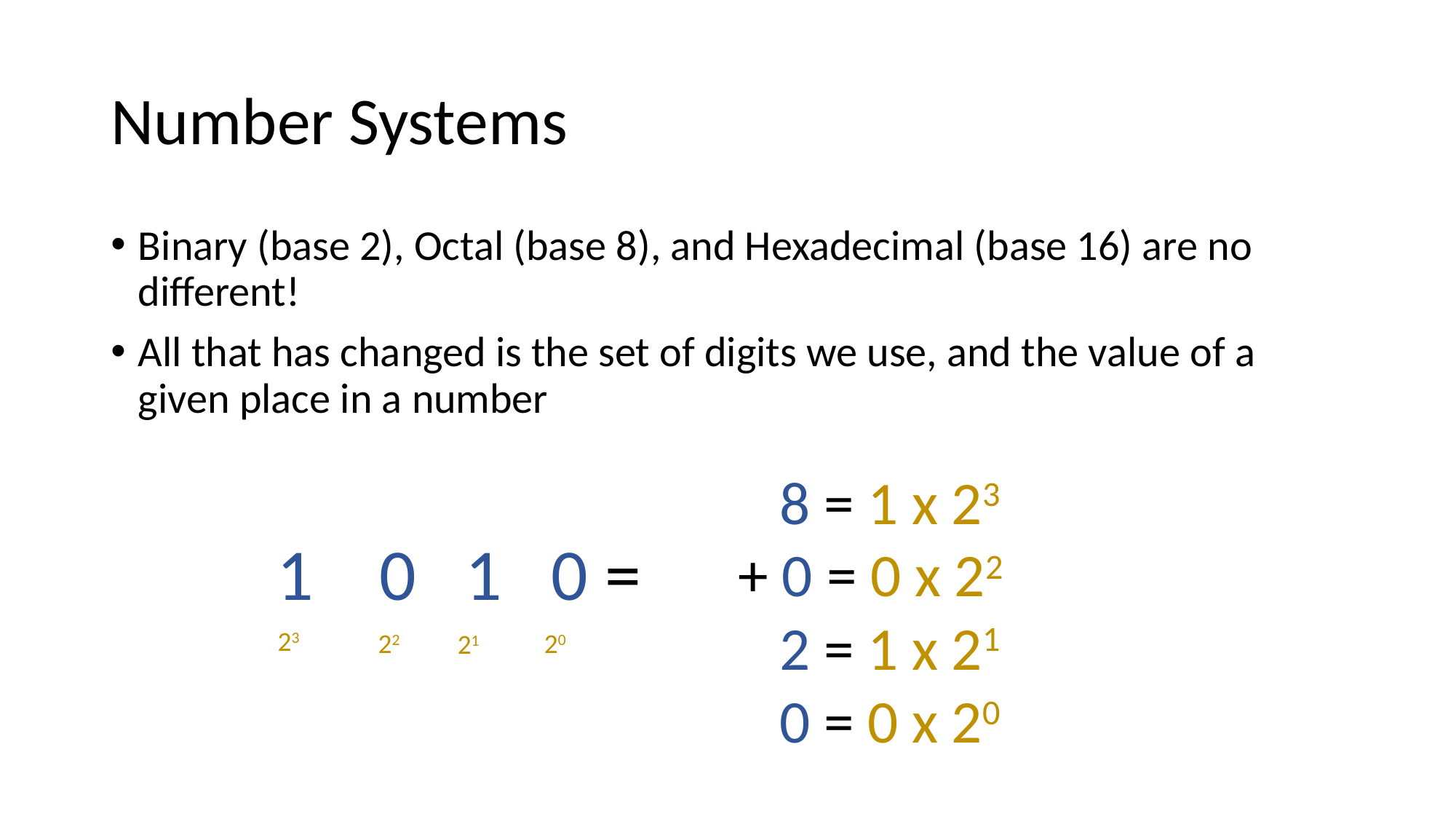

# Number Systems
Binary (base 2), Octal (base 8), and Hexadecimal (base 16) are no different!
All that has changed is the set of digits we use, and the value of a given place in a number
   8 = 1 x 23
+ 0 = 0 x 22
   2 = 1 x 21
   0 = 0 x 20
1    0   1   0 =
23
22
20
21